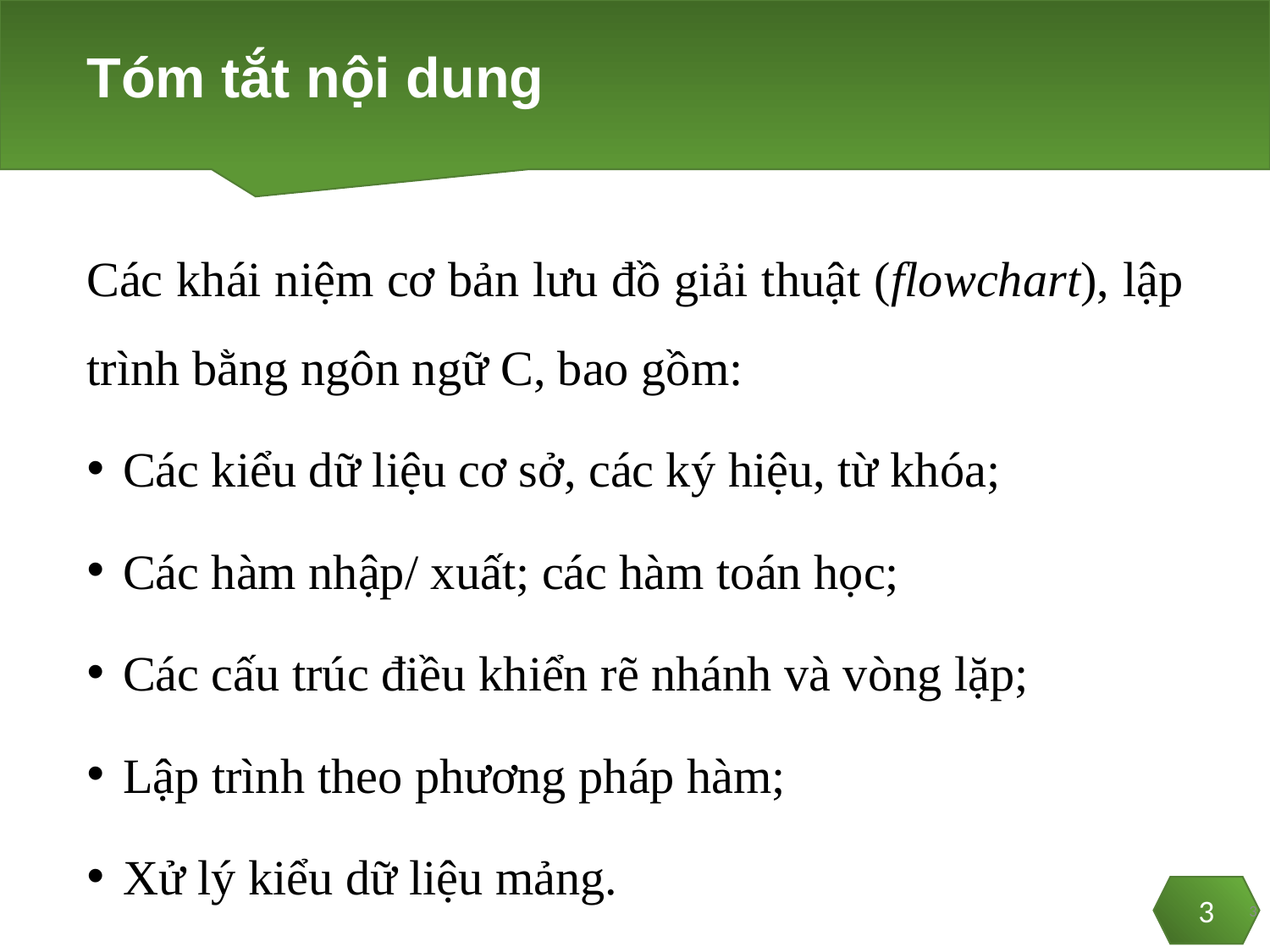

# Tóm tắt nội dung
Các khái niệm cơ bản lưu đồ giải thuật (flowchart), lập trình bằng ngôn ngữ C, bao gồm:
 Các kiểu dữ liệu cơ sở, các ký hiệu, từ khóa;
 Các hàm nhập/ xuất; các hàm toán học;
 Các cấu trúc điều khiển rẽ nhánh và vòng lặp;
 Lập trình theo phương pháp hàm;
 Xử lý kiểu dữ liệu mảng.
3